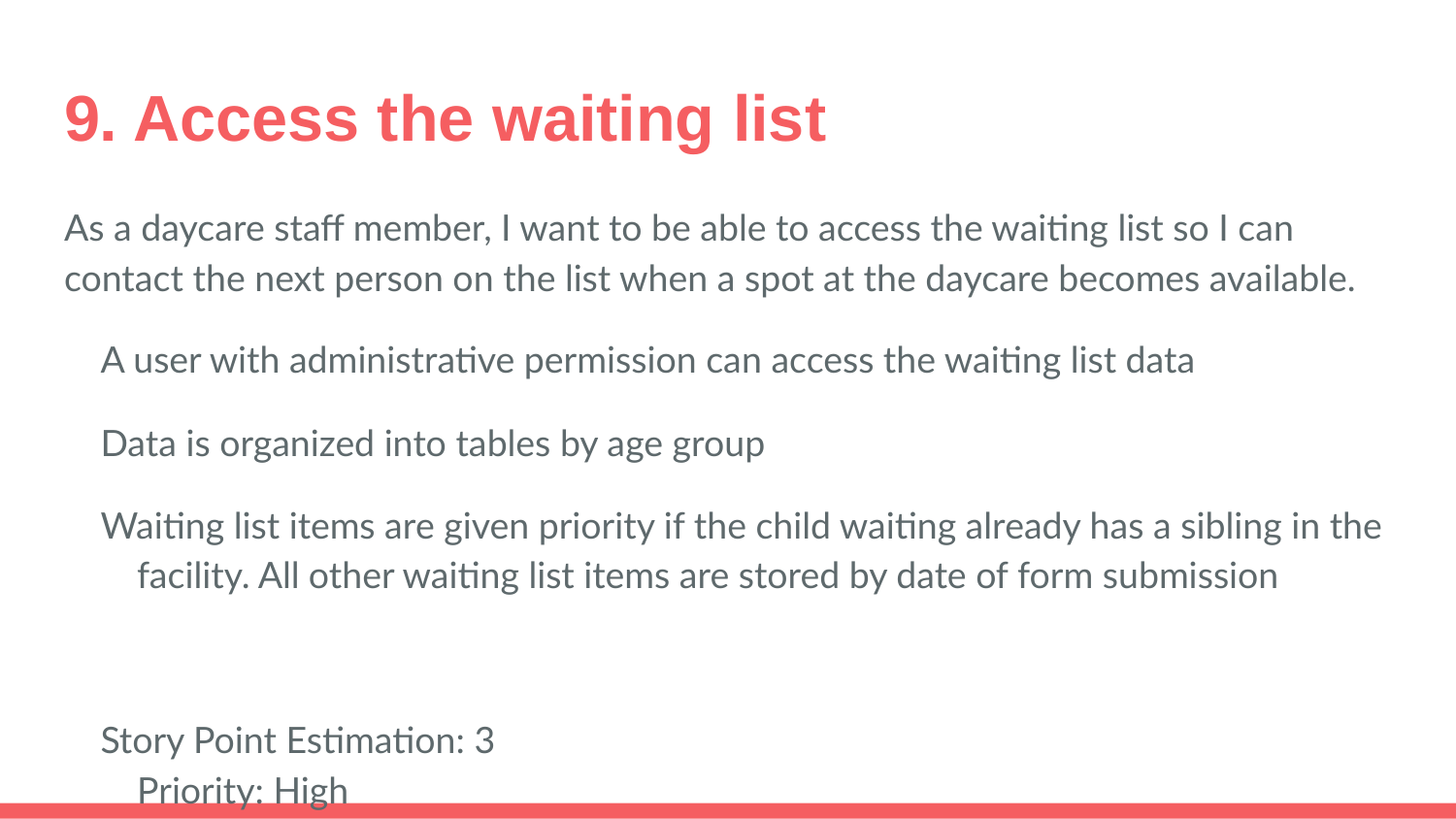

# 9. Access the waiting list
As a daycare staff member, I want to be able to access the waiting list so I can contact the next person on the list when a spot at the daycare becomes available.
A user with administrative permission can access the waiting list data
Data is organized into tables by age group
Waiting list items are given priority if the child waiting already has a sibling in the facility. All other waiting list items are stored by date of form submission

Story Point Estimation: 3
Priority: High